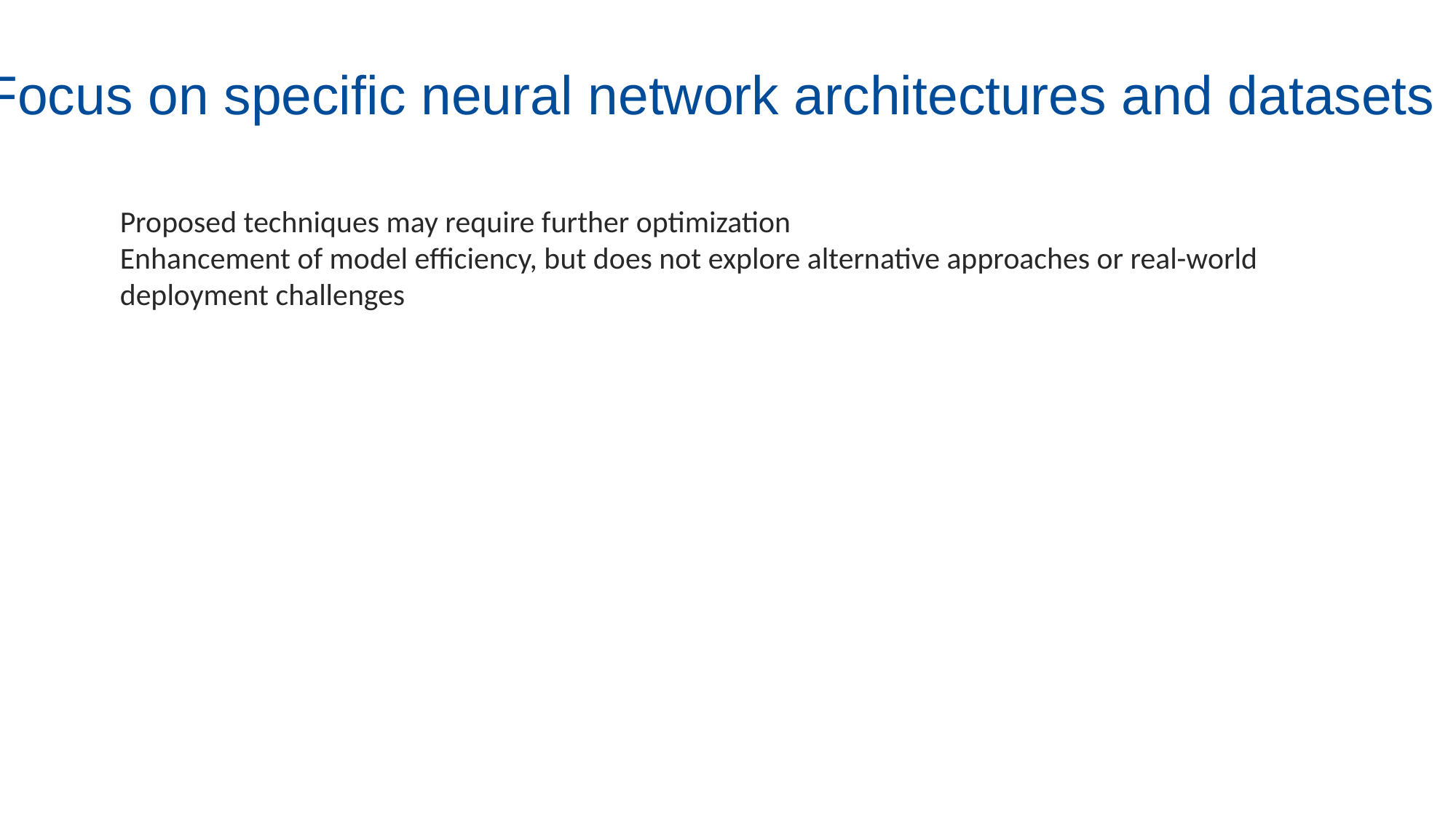

Focus on specific neural network architectures and datasets

Proposed techniques may require further optimization
Enhancement of model efficiency, but does not explore alternative approaches or real-world deployment challenges